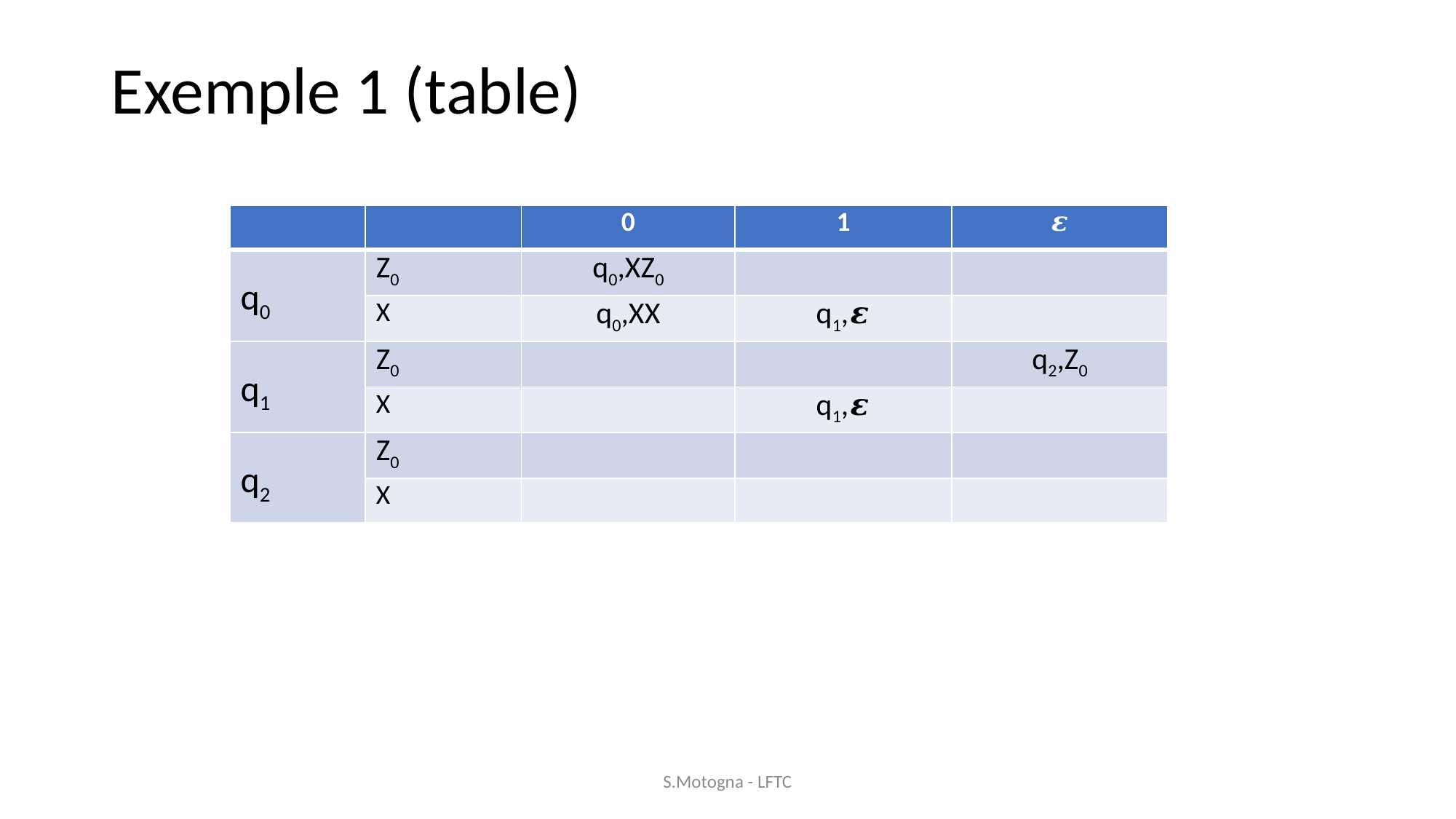

# Exemple 1 (table)
|  |  | 0 | 1 | 𝜺 |
| --- | --- | --- | --- | --- |
| q0 | Z0 | q0,XZ0 |  |  |
|  | X | q0,XX | q1,𝜺 |  |
| q1 | Z0 |  |  | q2,Z0 |
|  | X |  | q1,𝜺 |  |
| q2 | Z0 |  |  |  |
|  | X |  |  |  |
S.Motogna - LFTC